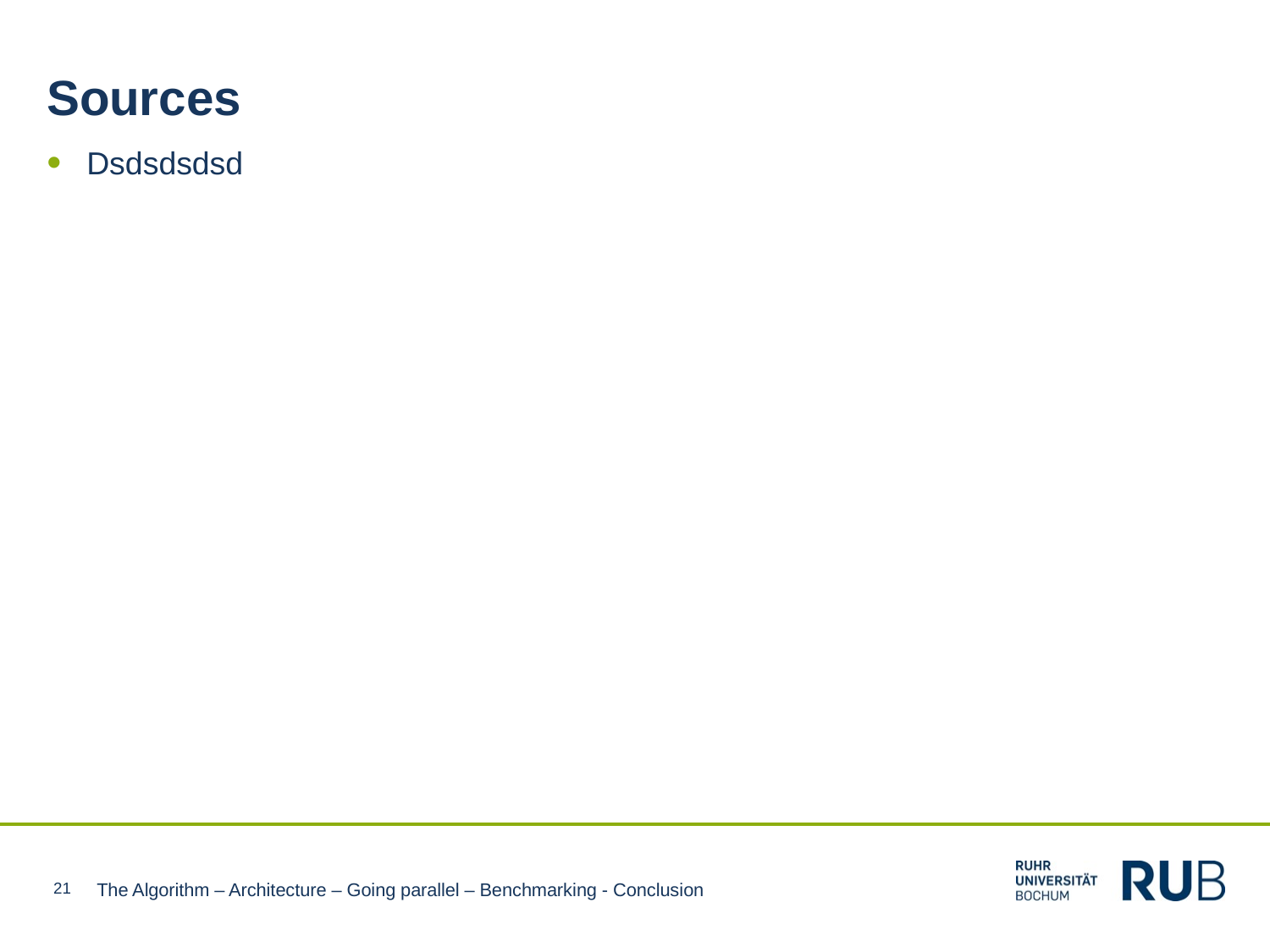

Sources
Dsdsdsdsd

21
The Algorithm – Architecture – Going parallel – Benchmarking - Conclusion